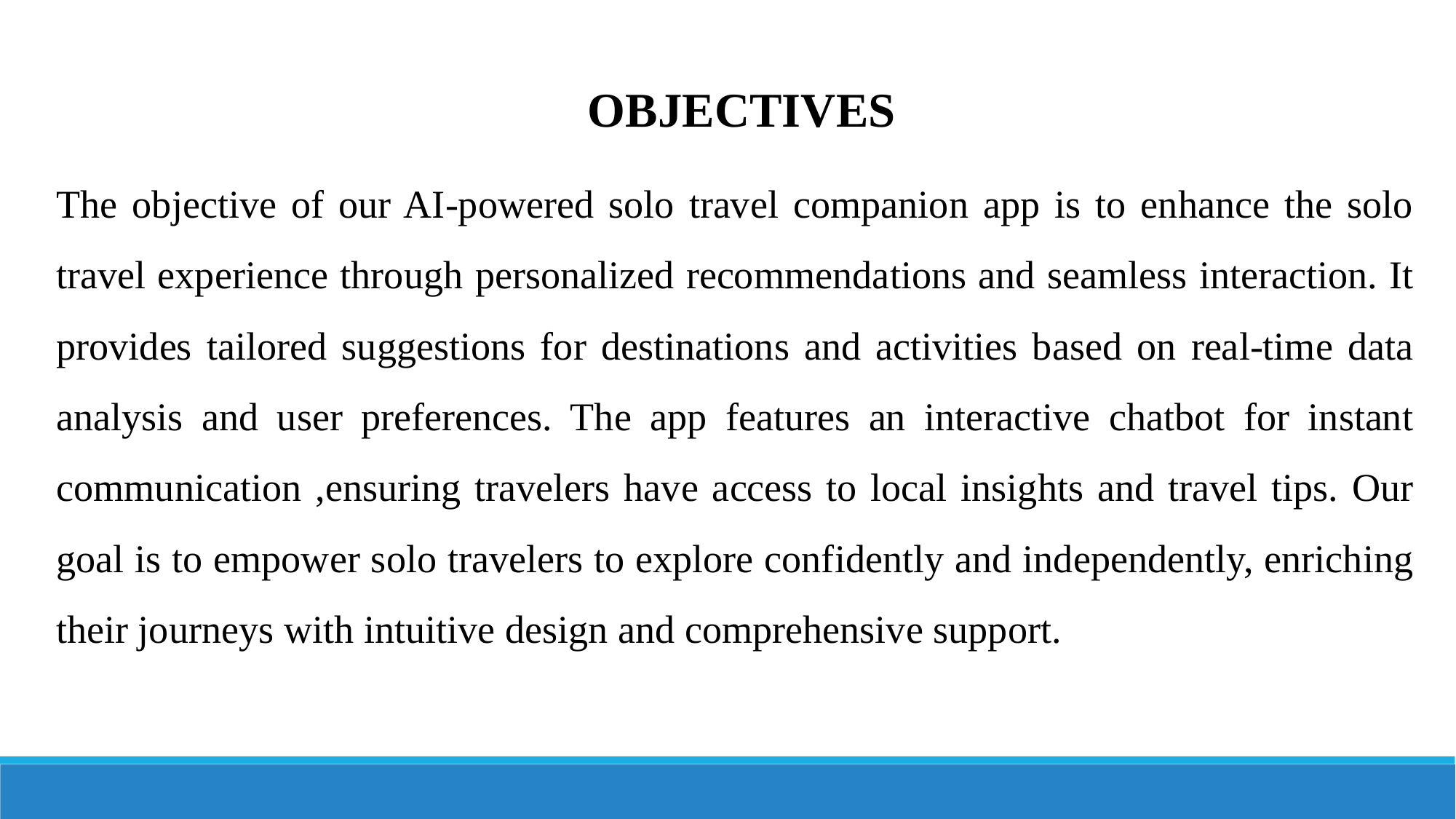

OBJECTIVES

The objective of our AI-powered solo travel companion app is to enhance the solo travel experience through personalized recommendations and seamless interaction. It provides tailored suggestions for destinations and activities based on real-time data analysis and user preferences. The app features an interactive chatbot for instant communication ,ensuring travelers have access to local insights and travel tips. Our goal is to empower solo travelers to explore confidently and independently, enriching their journeys with intuitive design and comprehensive support.